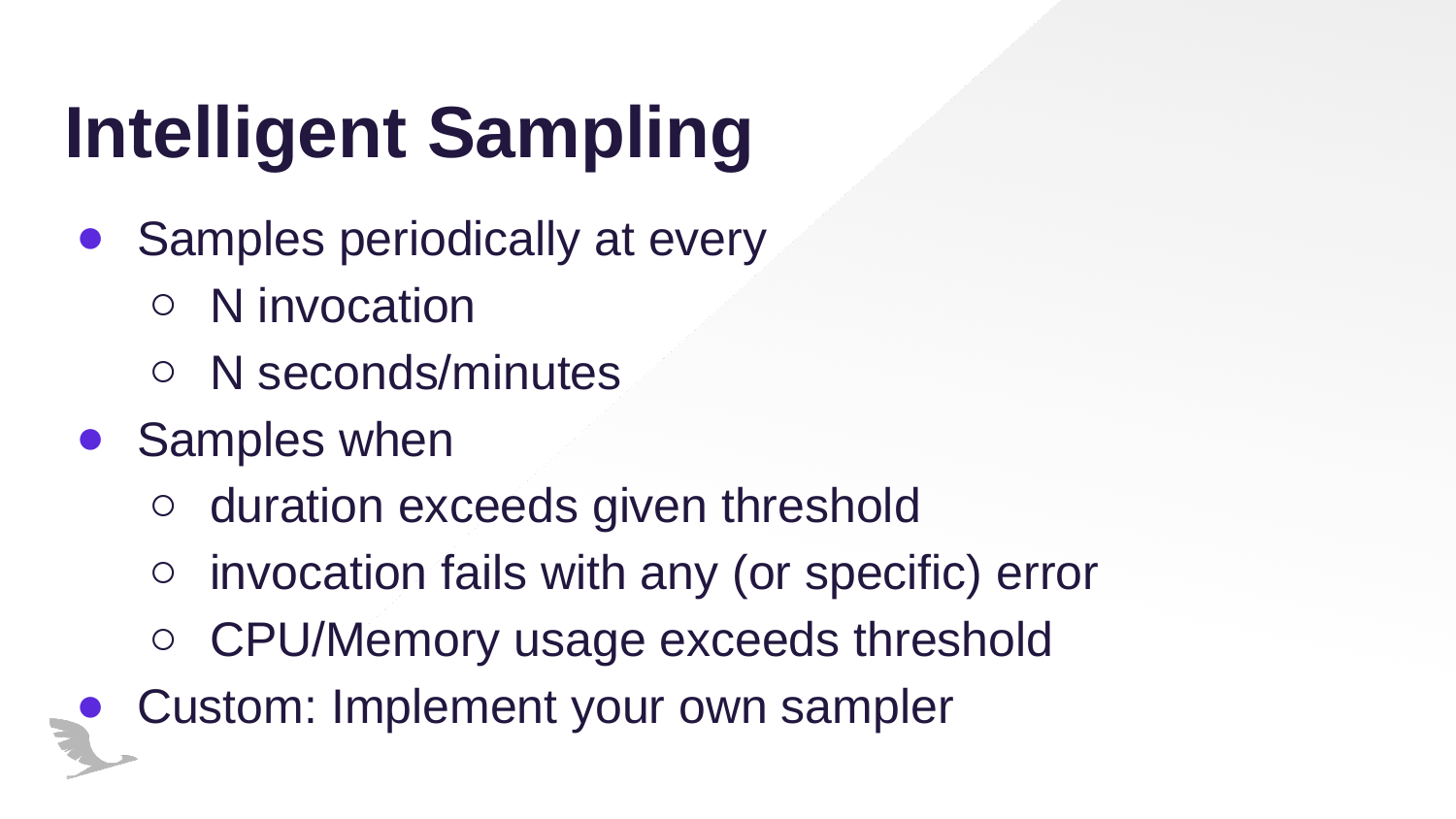

# Intelligent Sampling
Samples periodically at every
N invocation
N seconds/minutes
Samples when
duration exceeds given threshold
invocation fails with any (or specific) error
CPU/Memory usage exceeds threshold
Custom: Implement your own sampler